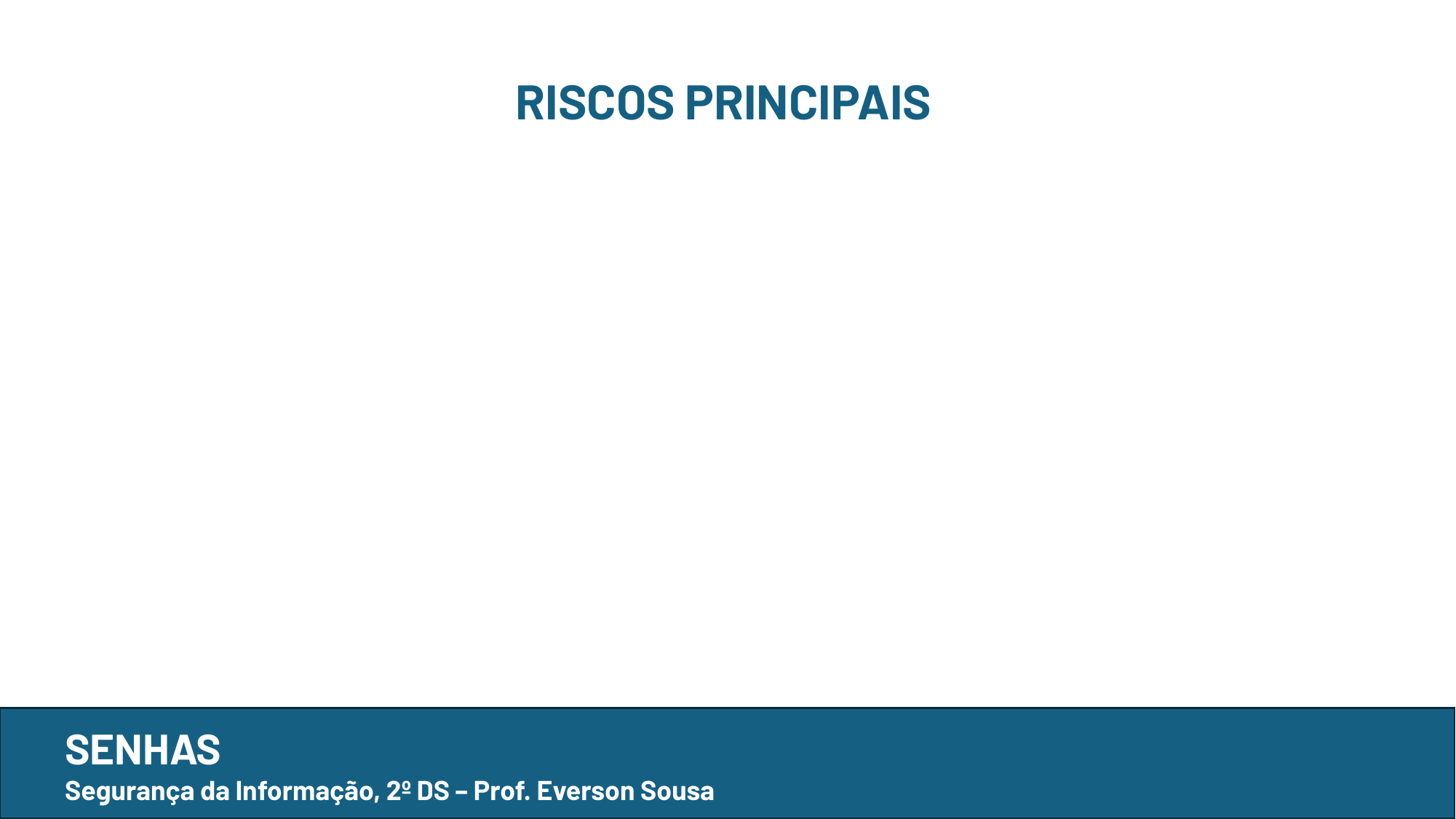

RISCOS PRINCIPAIS

SENHAS
Segurança da Informação, 2º DS – Prof. Everson Sousa